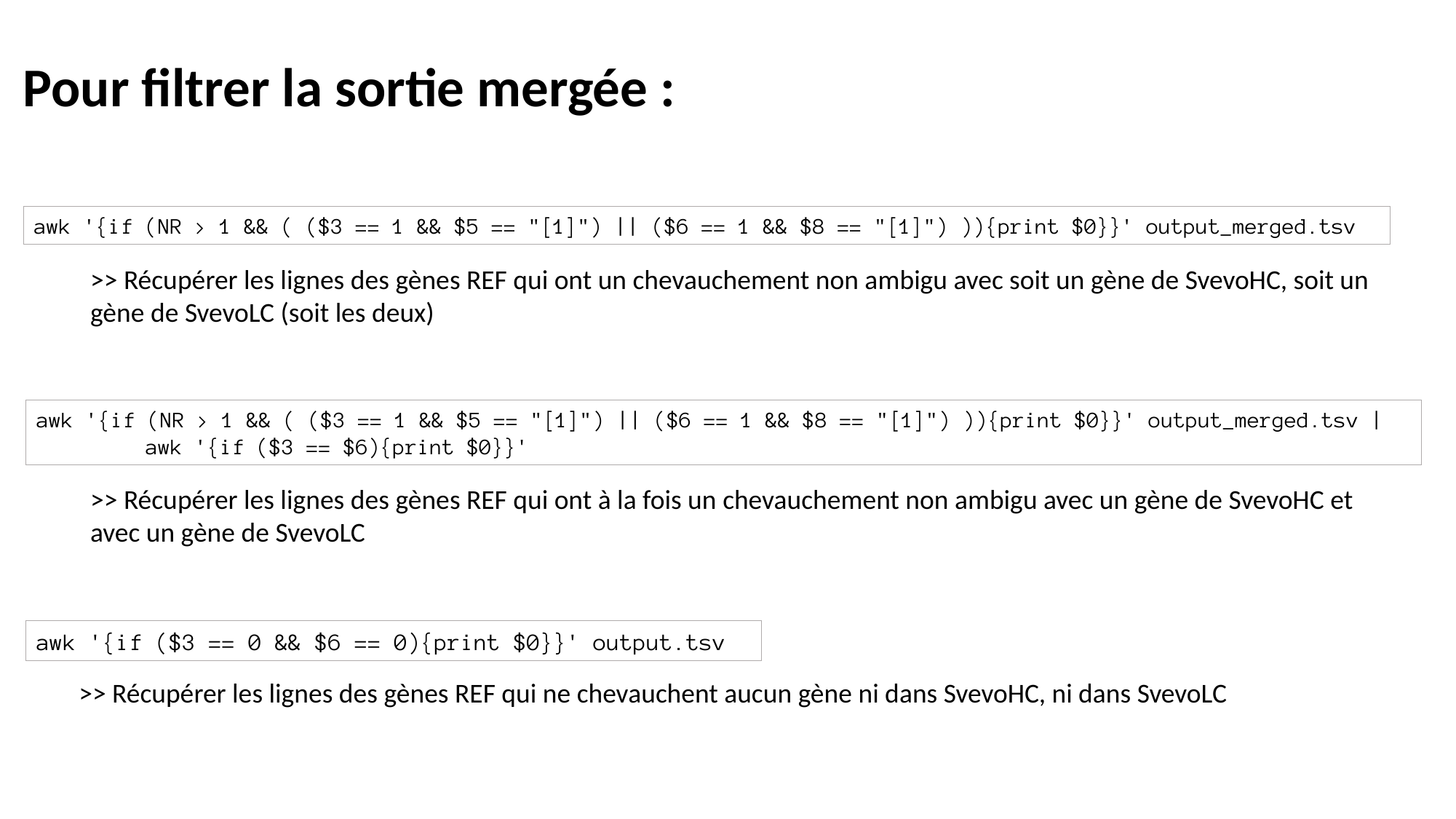

Pour filtrer la sortie mergée :
awk '{if (NR > 1 && ( ($3 == 1 && $5 == "[1]") || ($6 == 1 && $8 == "[1]") )){print $0}}' output_merged.tsv
>> Récupérer les lignes des gènes REF qui ont un chevauchement non ambigu avec soit un gène de SvevoHC, soit un gène de SvevoLC (soit les deux)
awk '{if (NR > 1 && ( ($3 == 1 && $5 == "[1]") || ($6 == 1 && $8 == "[1]") )){print $0}}' output_merged.tsv | 	awk '{if ($3 == $6){print $0}}'
>> Récupérer les lignes des gènes REF qui ont à la fois un chevauchement non ambigu avec un gène de SvevoHC et avec un gène de SvevoLC
awk '{if ($3 == 0 && $6 == 0){print $0}}' output.tsv
>> Récupérer les lignes des gènes REF qui ne chevauchent aucun gène ni dans SvevoHC, ni dans SvevoLC